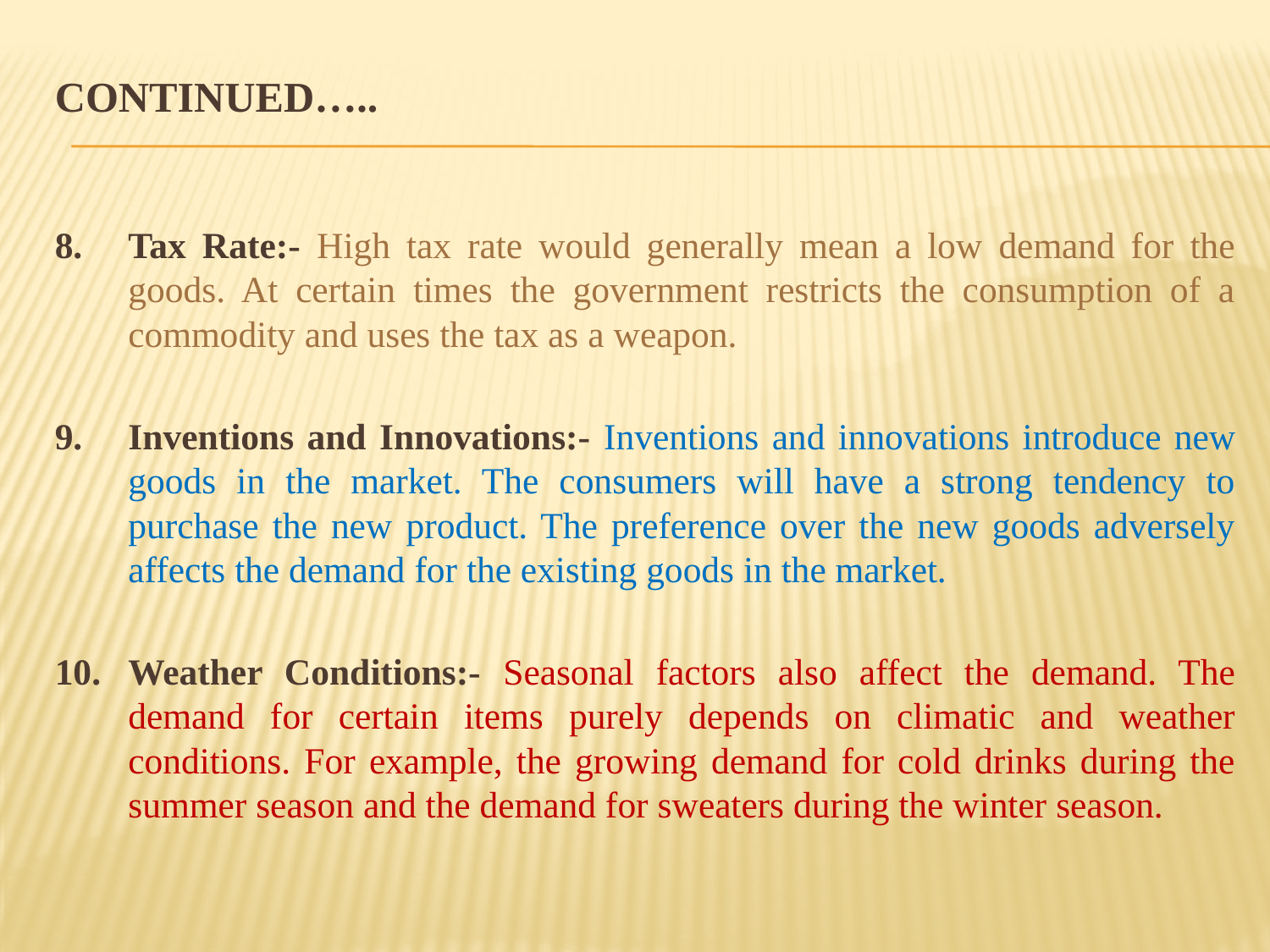

# Continued…..
Tax Rate:- High tax rate would generally mean a low demand for the goods. At certain times the government restricts the consumption of a commodity and uses the tax as a weapon.

Inventions and Innovations:- Inventions and innovations introduce new goods in the market. The consumers will have a strong tendency to purchase the new product. The preference over the new goods adversely affects the demand for the existing goods in the market.

Weather Conditions:- Seasonal factors also affect the demand. The demand for certain items purely depends on climatic and weather conditions. For example, the growing demand for cold drinks during the summer season and the demand for sweaters during the winter season.